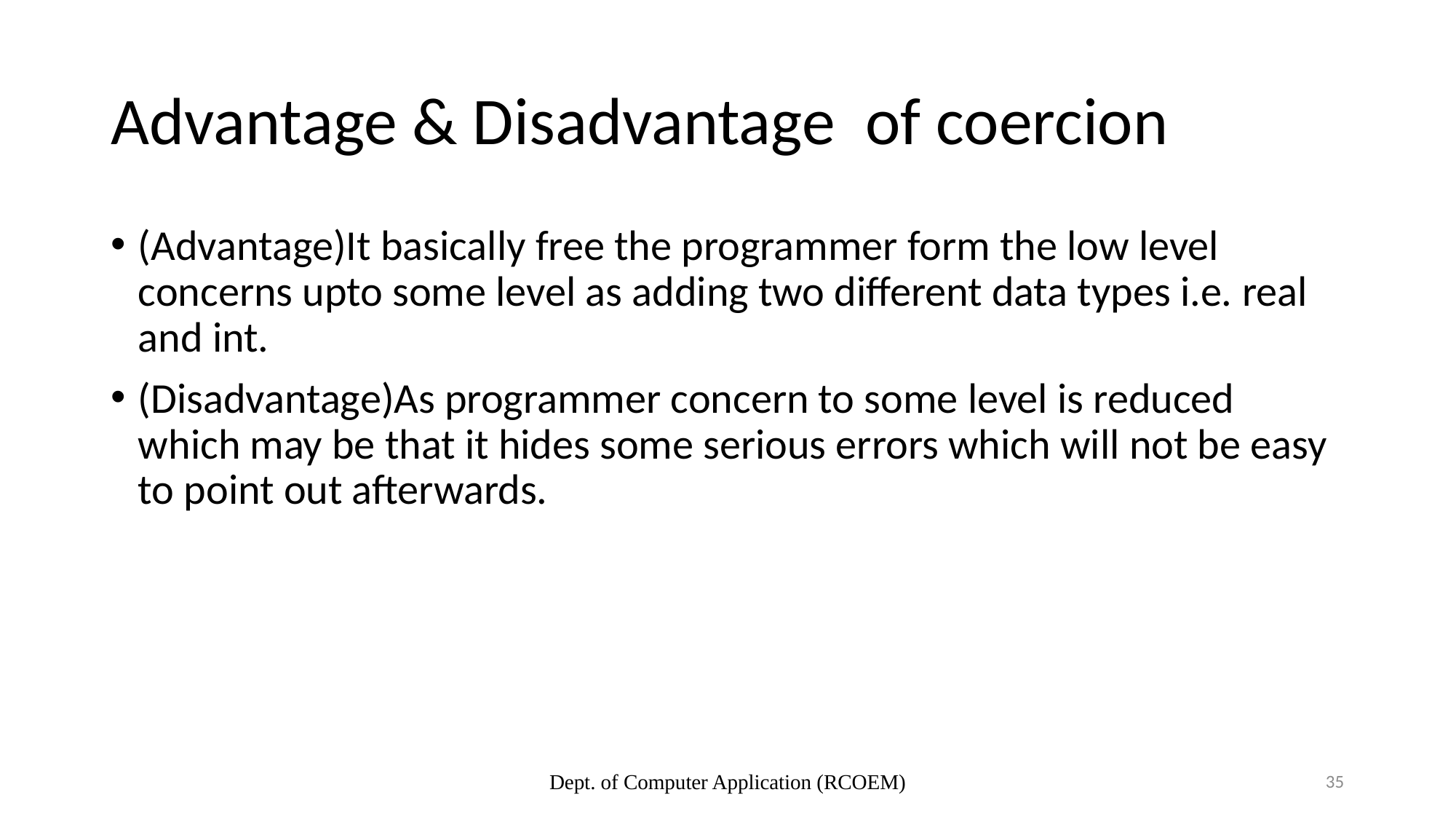

# Advantage & Disadvantage  of coercion
(Advantage)It basically free the programmer form the low level concerns upto some level as adding two different data types i.e. real and int.
(Disadvantage)As programmer concern to some level is reduced which may be that it hides some serious errors which will not be easy to point out afterwards.
Dept. of Computer Application (RCOEM)
35